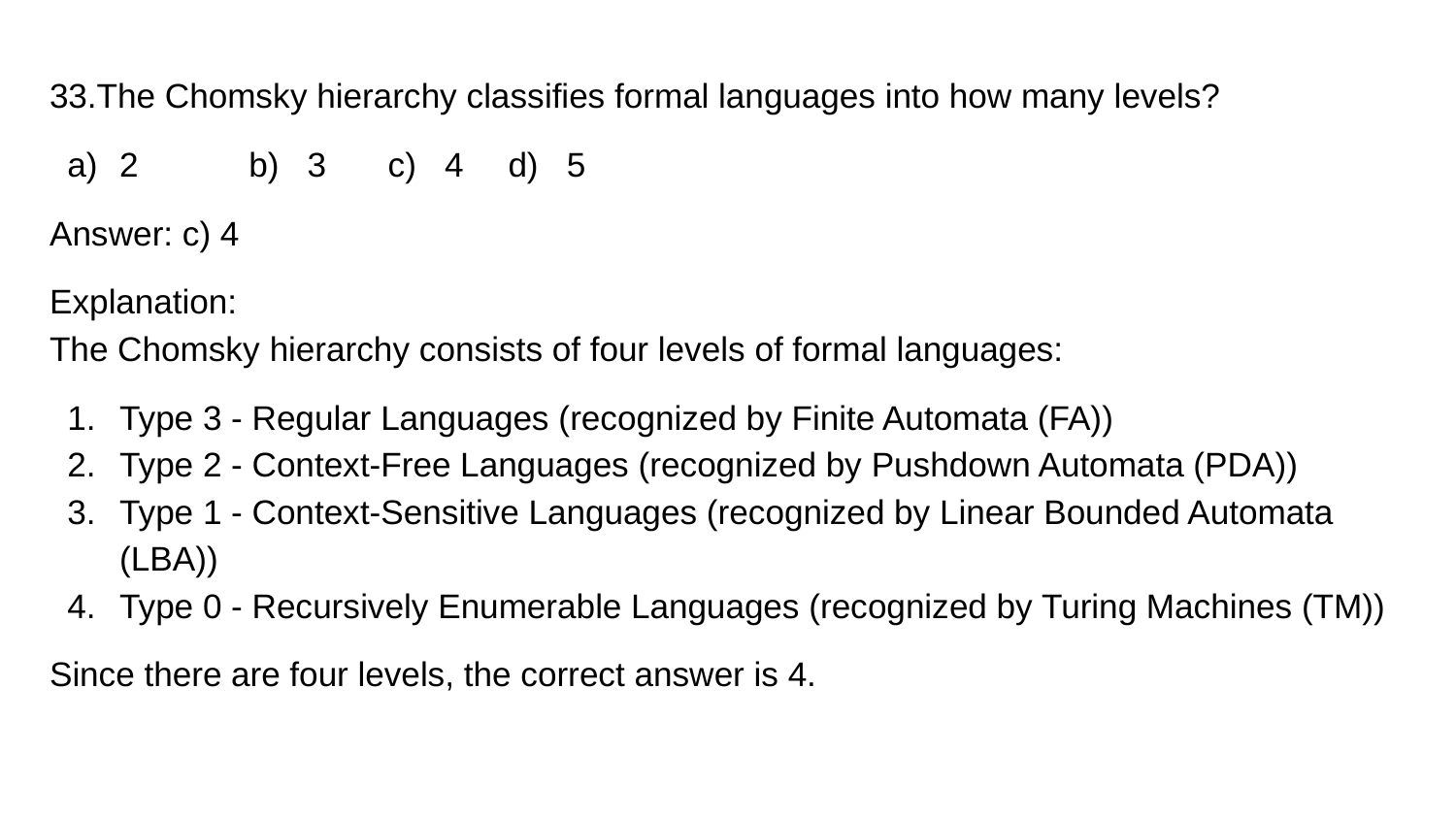

33.The Chomsky hierarchy classifies formal languages into how many levels?
2	b)   3  	 c)   4	d)   5
Answer: c) 4
Explanation:
The Chomsky hierarchy consists of four levels of formal languages:
Type 3 - Regular Languages (recognized by Finite Automata (FA))
Type 2 - Context-Free Languages (recognized by Pushdown Automata (PDA))
Type 1 - Context-Sensitive Languages (recognized by Linear Bounded Automata (LBA))
Type 0 - Recursively Enumerable Languages (recognized by Turing Machines (TM))
Since there are four levels, the correct answer is 4.